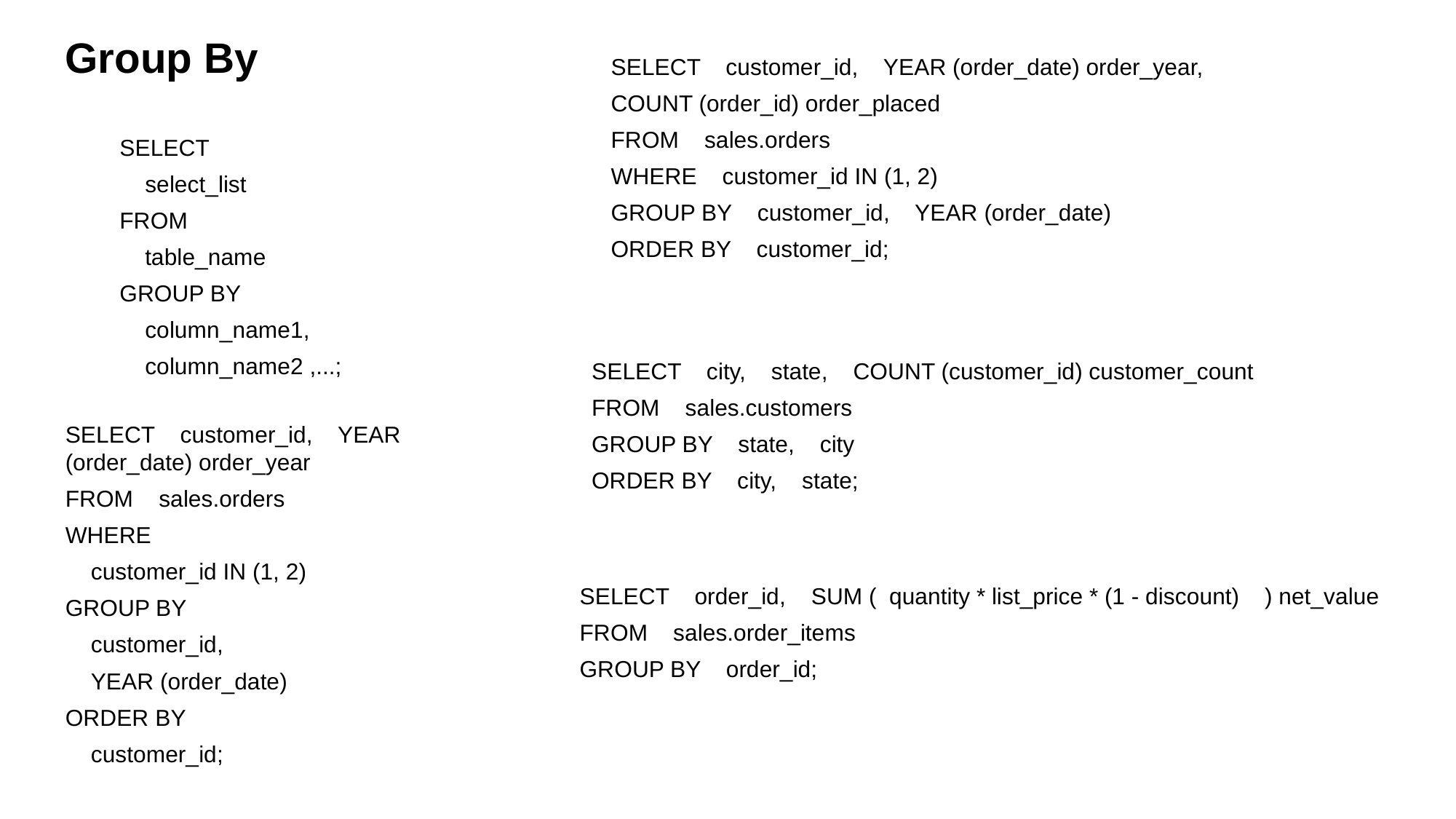

Group By
SELECT    customer_id,    YEAR (order_date) order_year,
COUNT (order_id) order_placed
FROM    sales.orders
WHERE    customer_id IN (1, 2)
GROUP BY    customer_id,    YEAR (order_date)
ORDER BY    customer_id;
SELECT
    select_list
FROM
    table_name
GROUP BY
    column_name1,
    column_name2 ,...;
SELECT    city,    state,    COUNT (customer_id) customer_count
FROM    sales.customers
GROUP BY    state,    city
ORDER BY    city,    state;
SELECT    customer_id,    YEAR (order_date) order_year
FROM    sales.orders
WHERE
    customer_id IN (1, 2)
GROUP BY
    customer_id,
    YEAR (order_date)
ORDER BY
    customer_id;
SELECT    order_id,    SUM (  quantity * list_price * (1 - discount)    ) net_value
FROM    sales.order_items
GROUP BY    order_id;